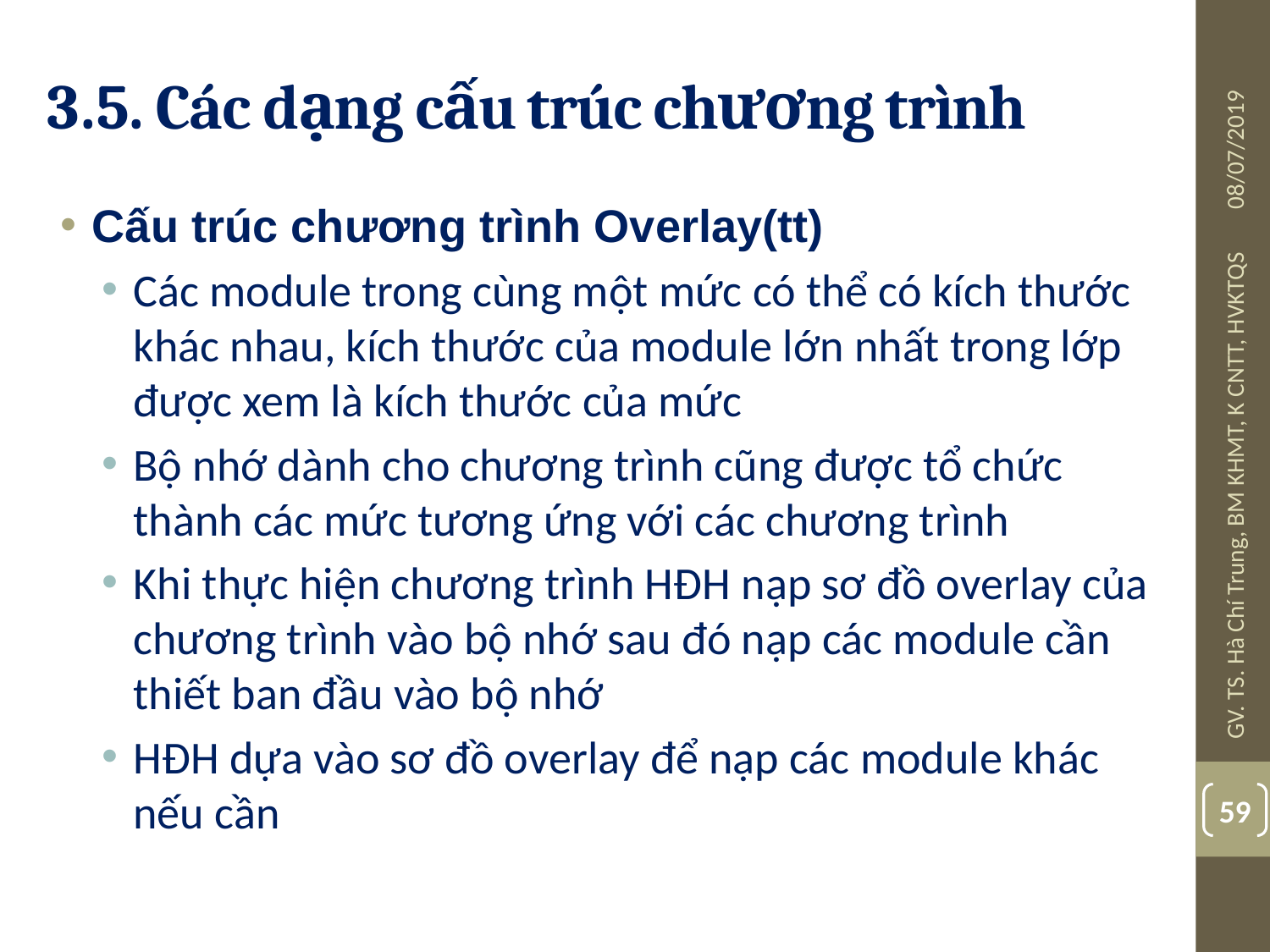

# 3.5. Các dạng cấu trúc chương trình
08/07/2019
Cấu trúc chương trình Overlay(tt)
Các module trong cùng một mức có thể có kích thước khác nhau, kích thước của module lớn nhất trong lớp được xem là kích thước của mức
Bộ nhớ dành cho chương trình cũng được tổ chức thành các mức tương ứng với các chương trình
Khi thực hiện chương trình HĐH nạp sơ đồ overlay của chương trình vào bộ nhớ sau đó nạp các module cần thiết ban đầu vào bộ nhớ
HĐH dựa vào sơ đồ overlay để nạp các module khác nếu cần

GV. TS. Hà Chí Trung, BM KHMT, K CNTT, HVKTQS
59